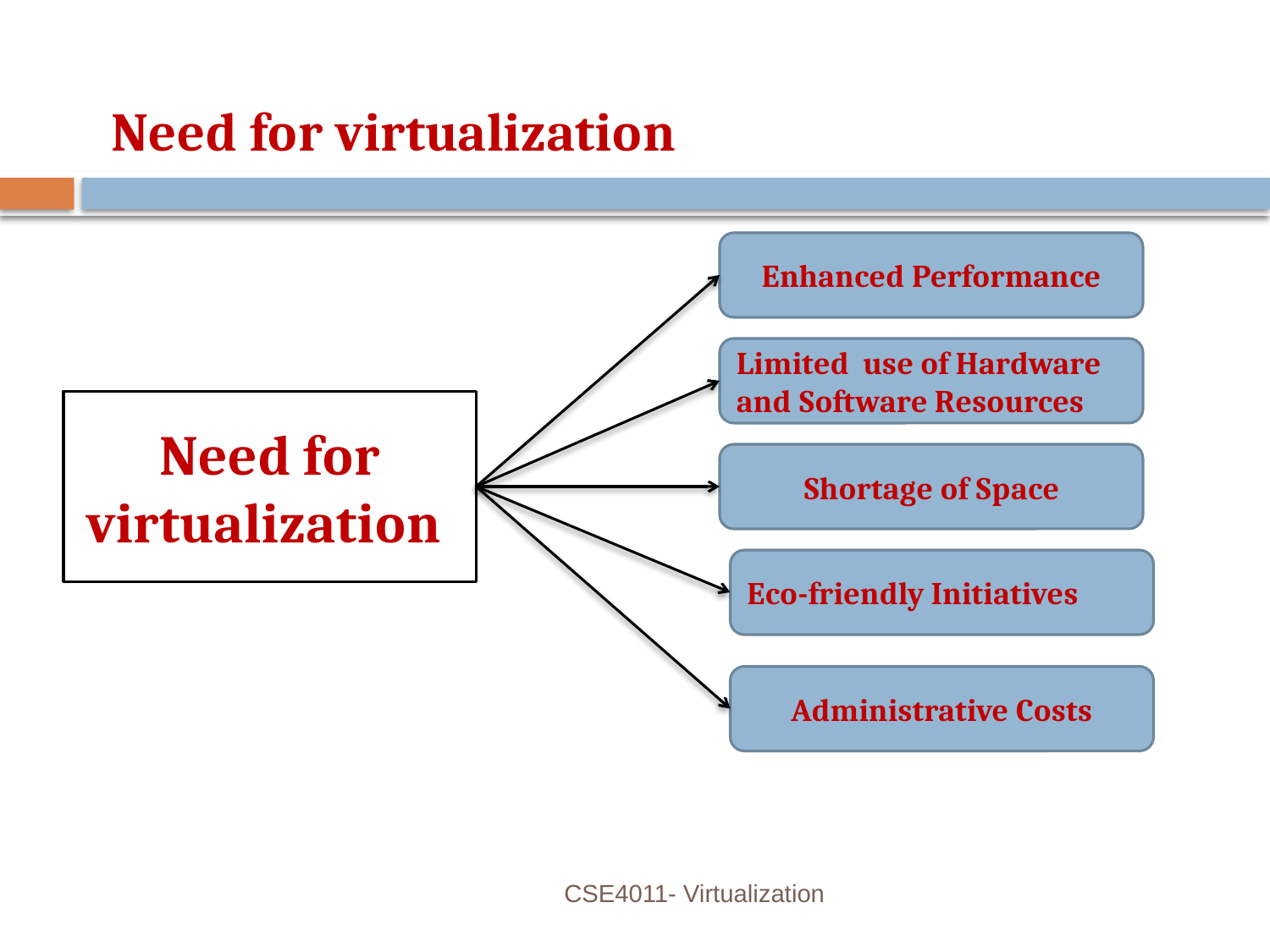

# Need for virtualization
Enhanced Performance

Limited  use of Hardware and Software Resources
Need for virtualization
Shortage of Space
Eco-friendly Initiatives
Administrative Costs
CSE4011- Virtualization